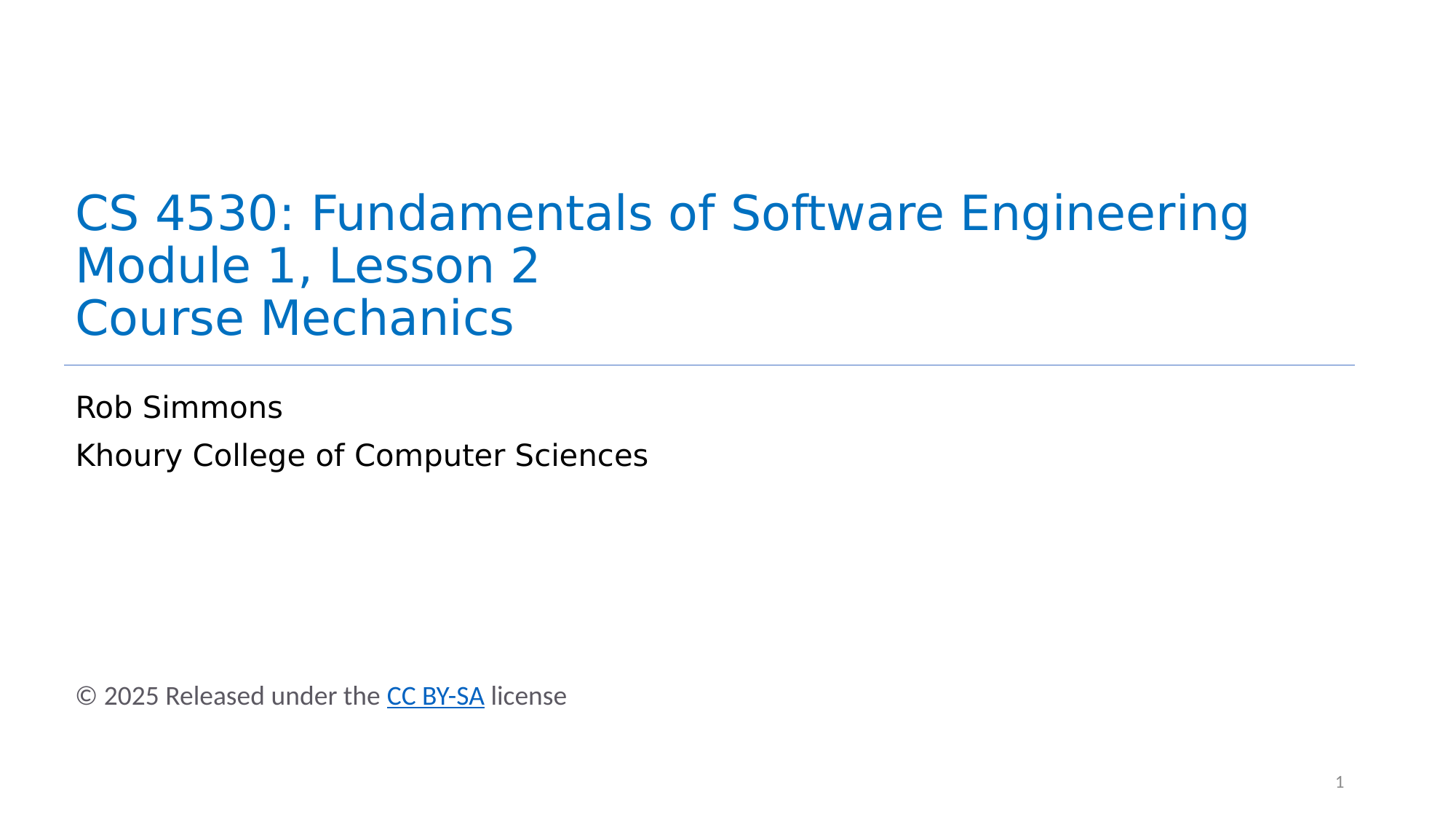

# CS 4530: Fundamentals of Software Engineering Module 1, Lesson 2 Course Mechanics
Rob Simmons
Khoury College of Computer Sciences

1